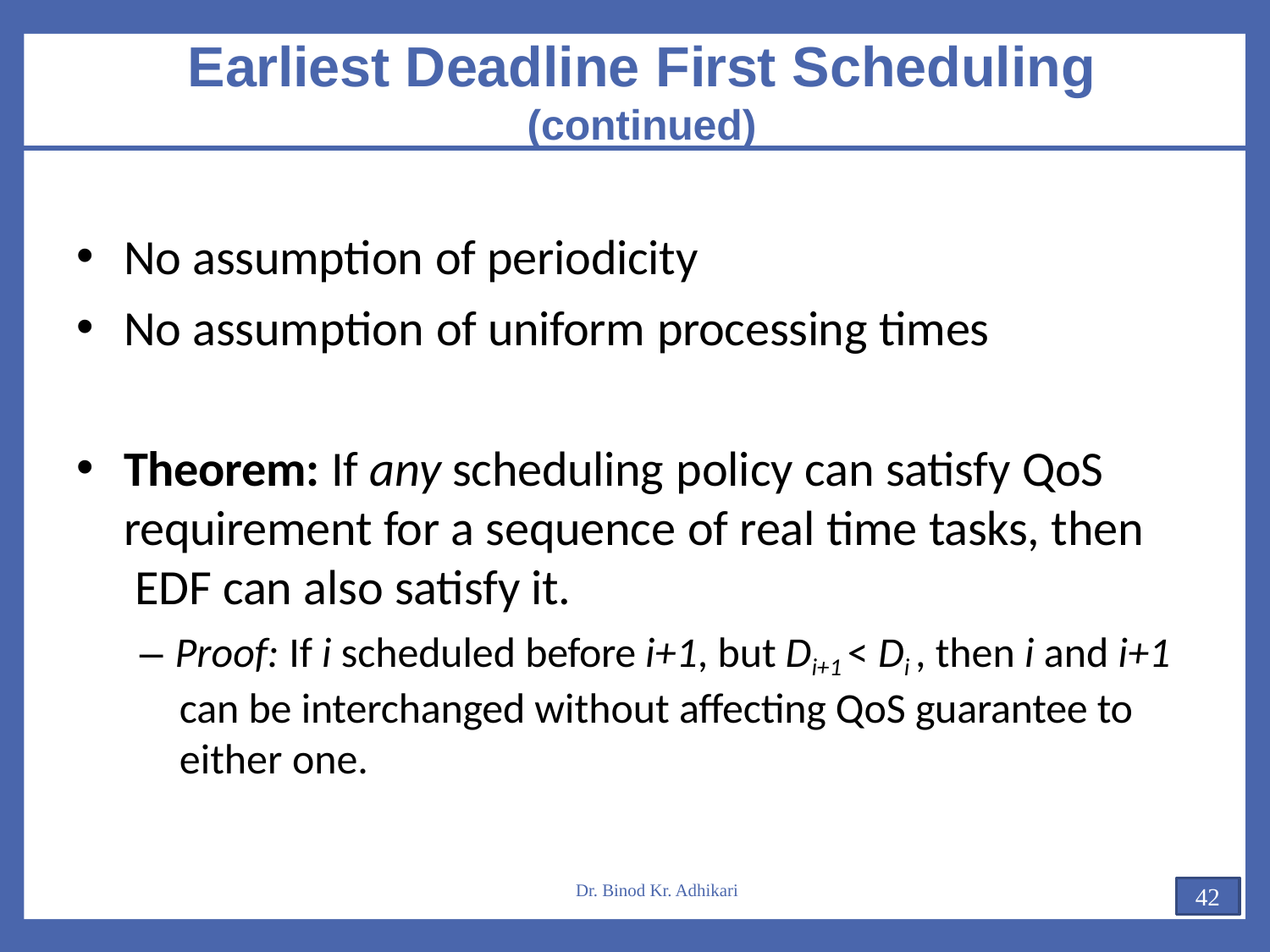

# Earliest Deadline First Scheduling (continued)
No assumption of periodicity
No assumption of uniform processing times

Theorem: If any scheduling policy can satisfy QoS  requirement for a sequence of real time tasks, then  EDF can also satisfy it.
– Proof: If i scheduled before i+1, but Di+1 < Di , then i and i+1  can be interchanged without affecting QoS guarantee to  either one.
Dr. Binod Kr. Adhikari